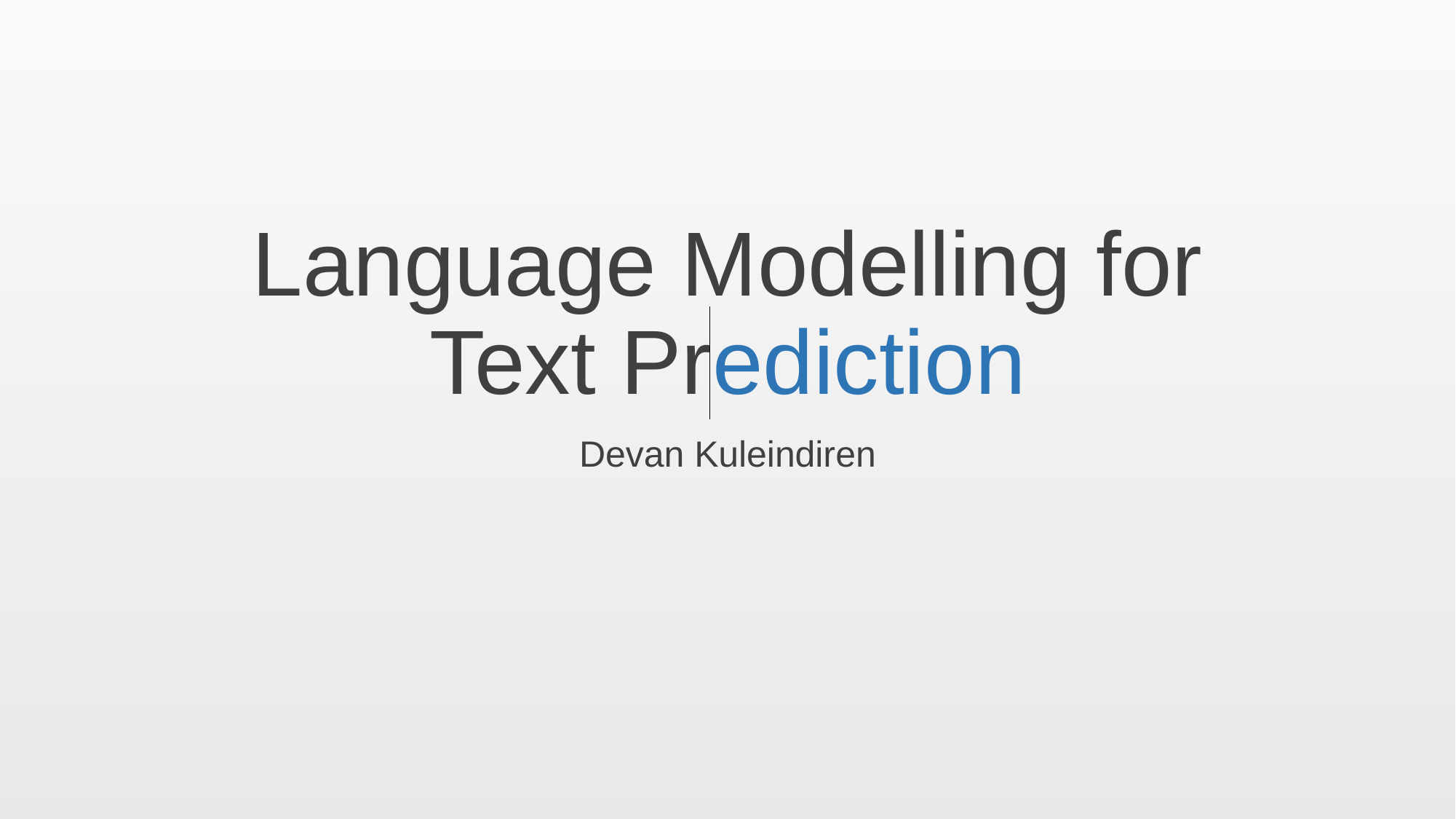

# Language Modelling for Text Prediction
Devan Kuleindiren